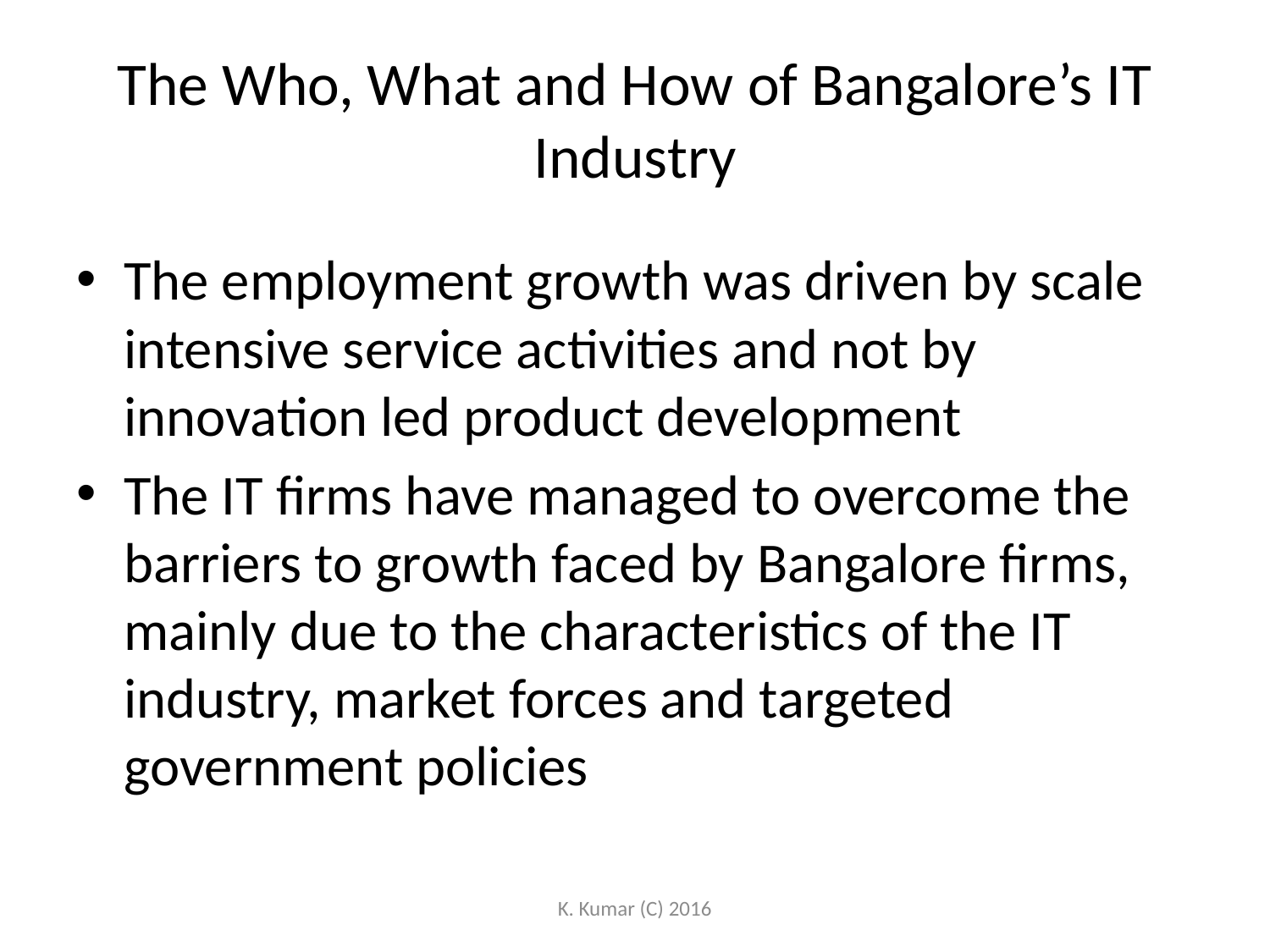

# The Who, What and How of Bangalore’s IT Industry

The employment growth was driven by scale intensive service activities and not by innovation led product development
The IT firms have managed to overcome the barriers to growth faced by Bangalore firms, mainly due to the characteristics of the IT industry, market forces and targeted government policies
K. Kumar (C) 2016